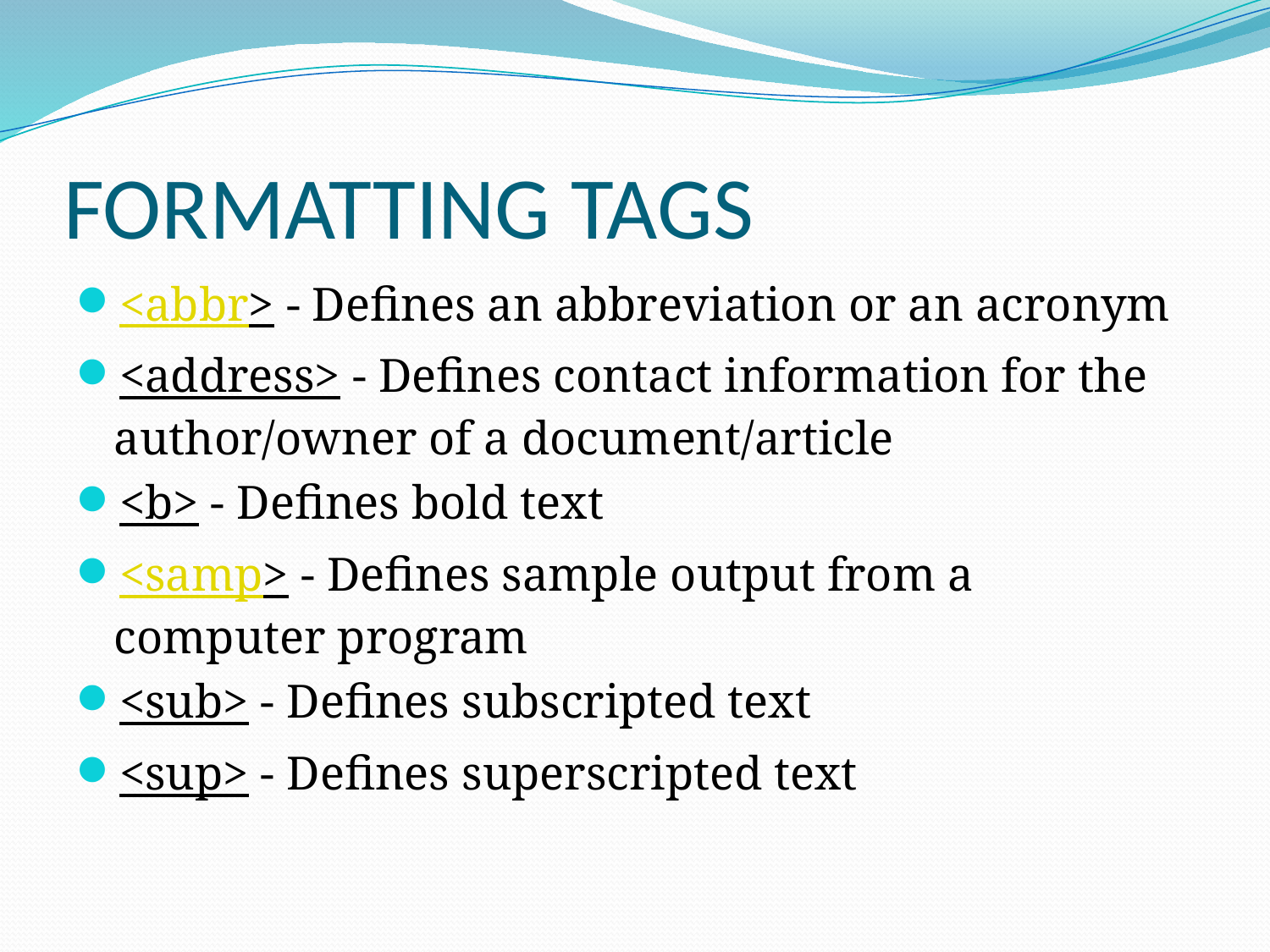

# FORMATTING TAGS
<abbr> - Defines an abbreviation or an acronym
<address> - Defines contact information for the author/owner of a document/article
<b> - Defines bold text
<samp> - Defines sample output from a computer program
<sub> - Defines subscripted text
<sup> - Defines superscripted text